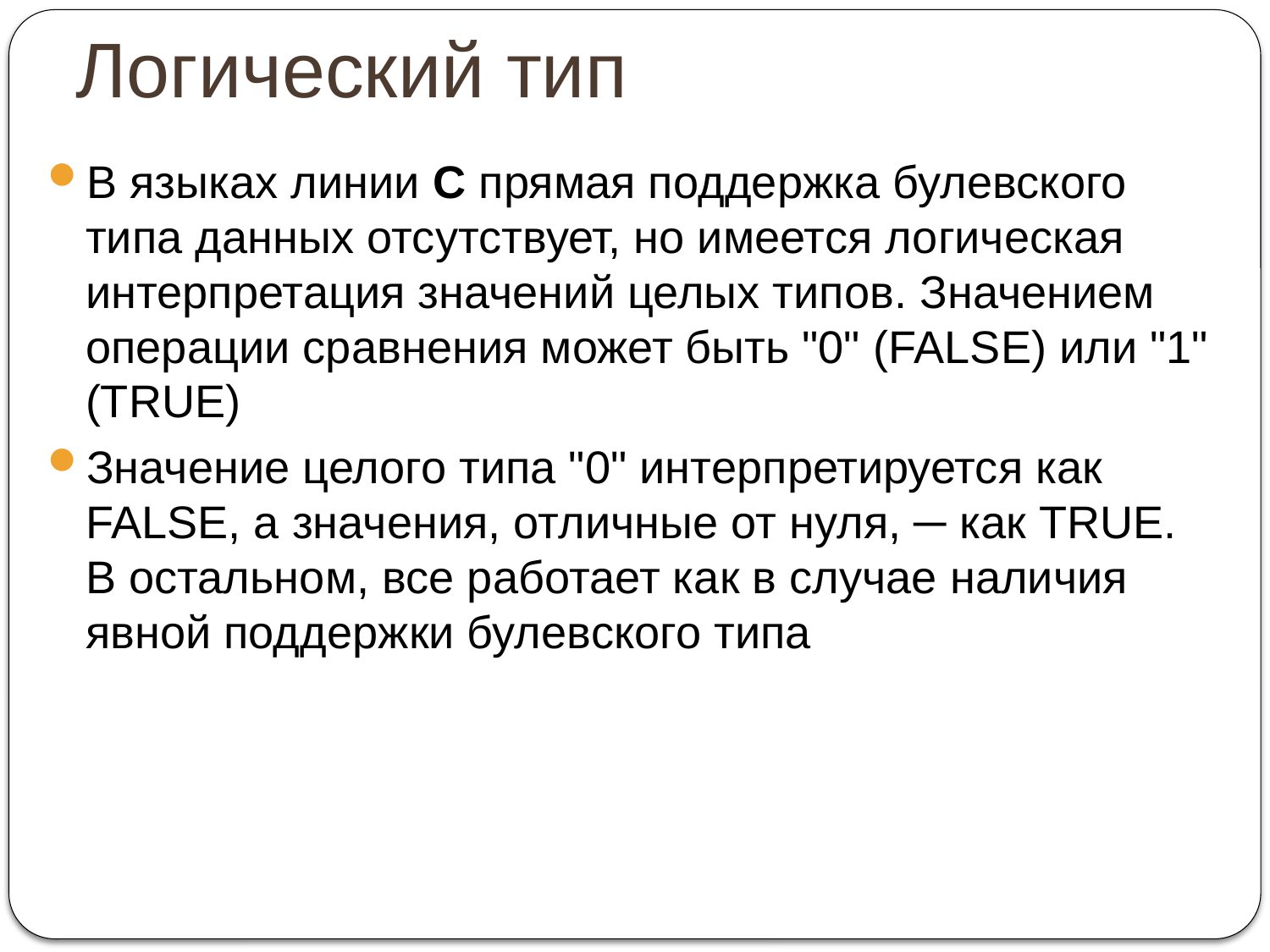

# Логический тип
В языках линии С прямая поддержка булевского типа данных отсутствует, но имеется логическая интерпретация значений целых типов. Значением операции сравнения может быть "0" (FALSE) или "1" (TRUE)
Значение целого типа "0" интерпретируется как FALSE, а значения, отличные от нуля, ─ как TRUE. В остальном, все работает как в случае наличия явной поддержки булевского типа